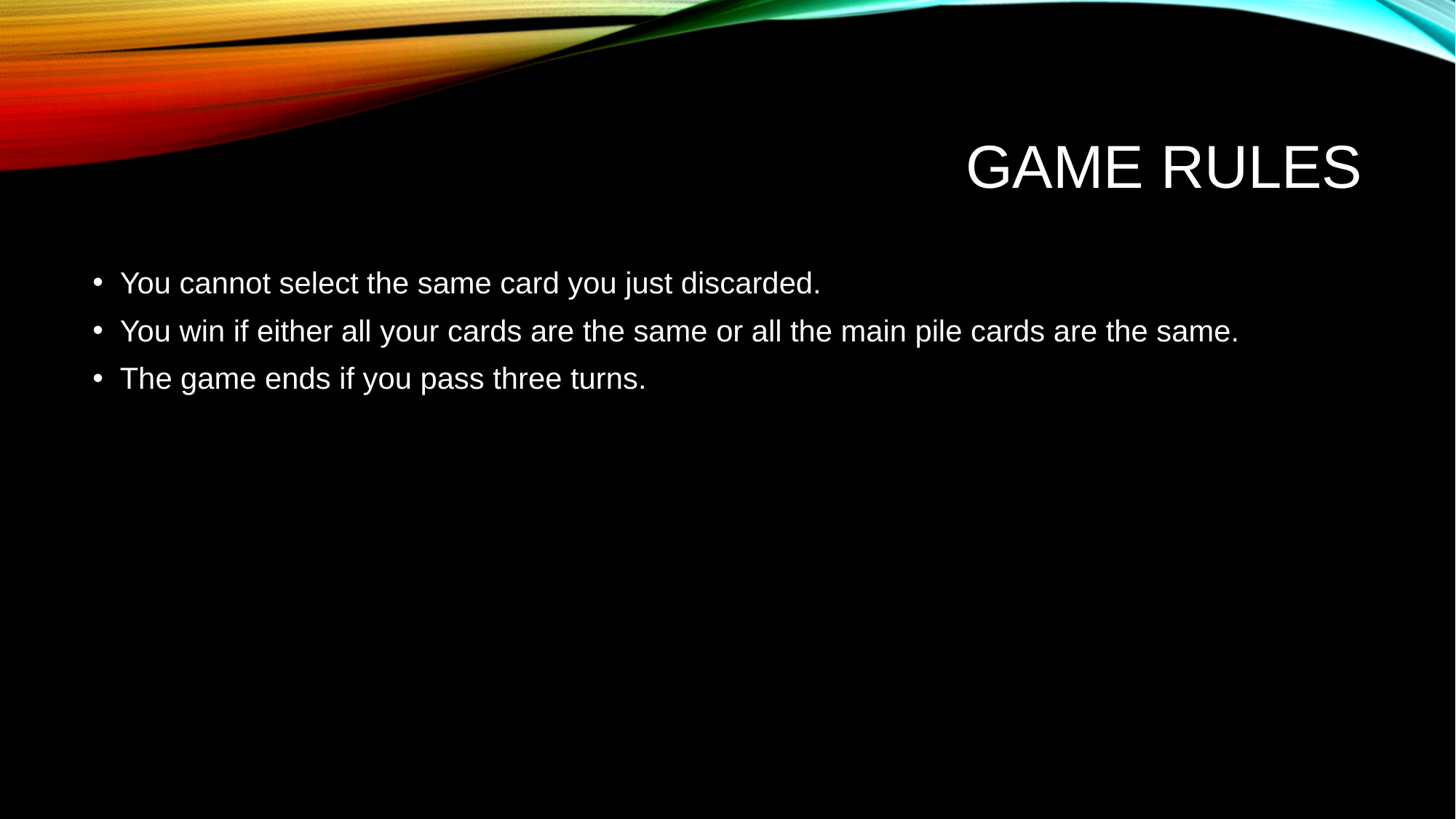

# Game Rules
You cannot select the same card you just discarded.
You win if either all your cards are the same or all the main pile cards are the same.
The game ends if you pass three turns.